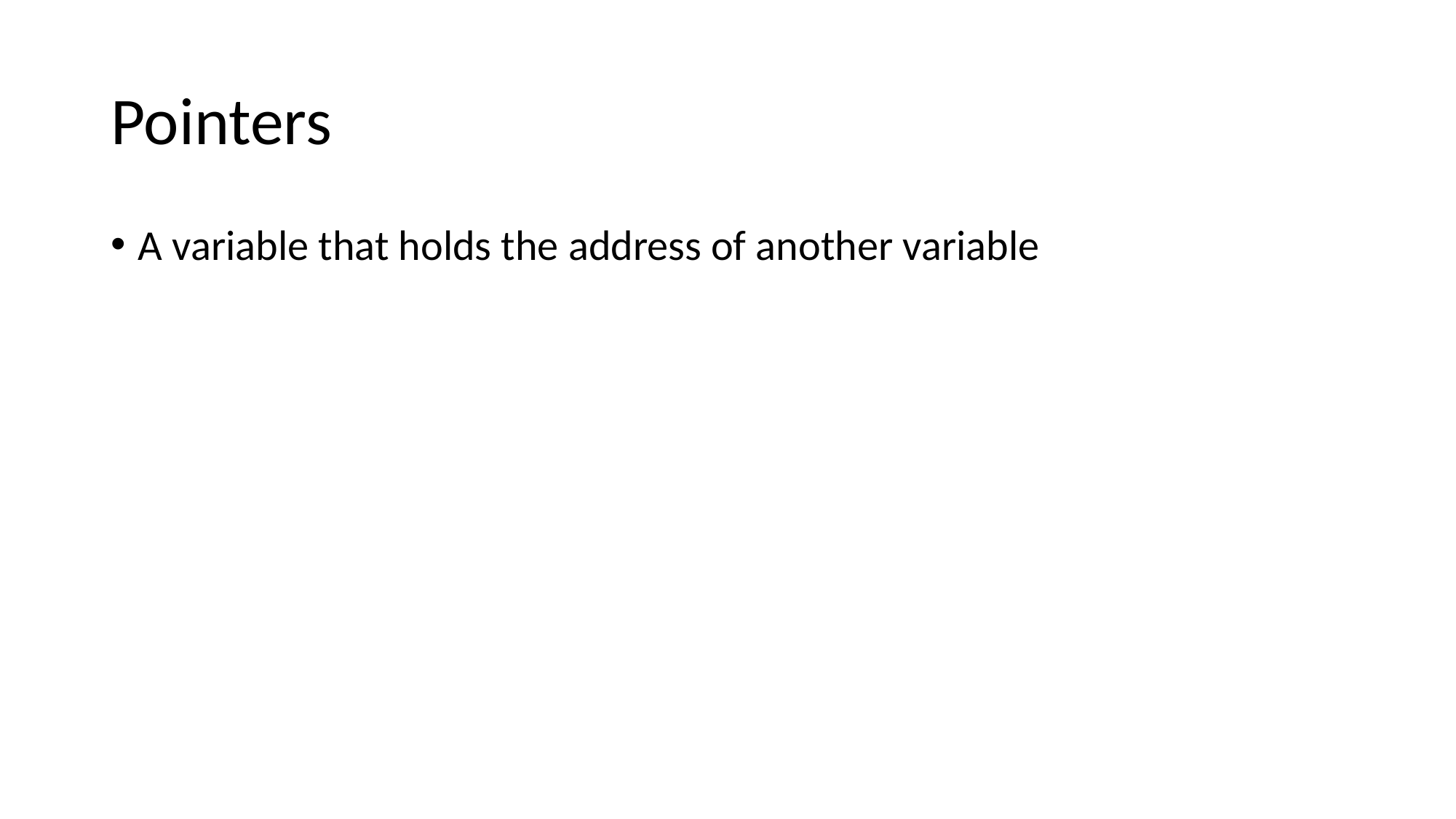

# Pointers
A variable that holds the address of another variable